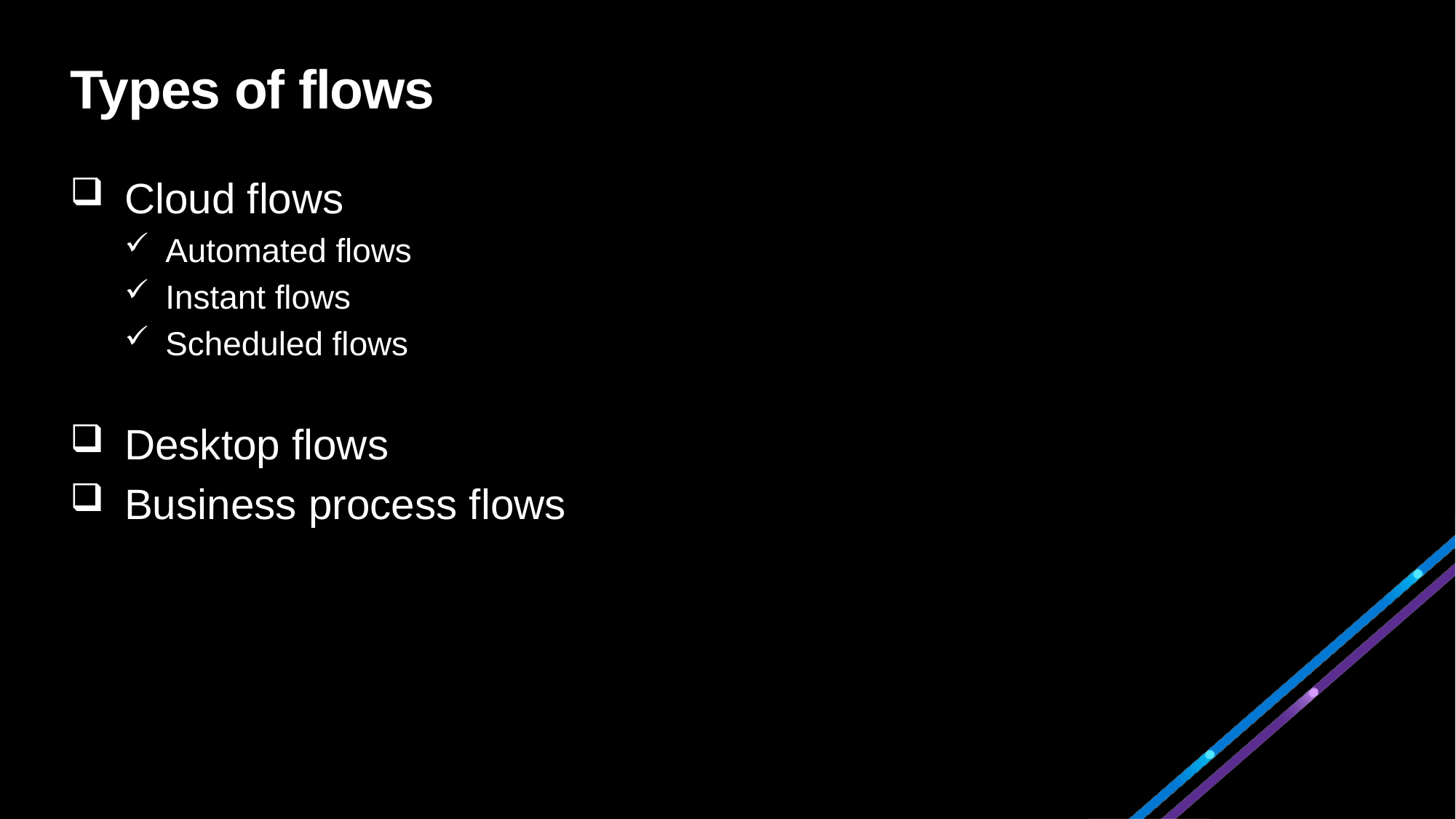

# Types of flows
Cloud flows
Automated flows
Instant flows
Scheduled flows

Desktop flows
Business process flows